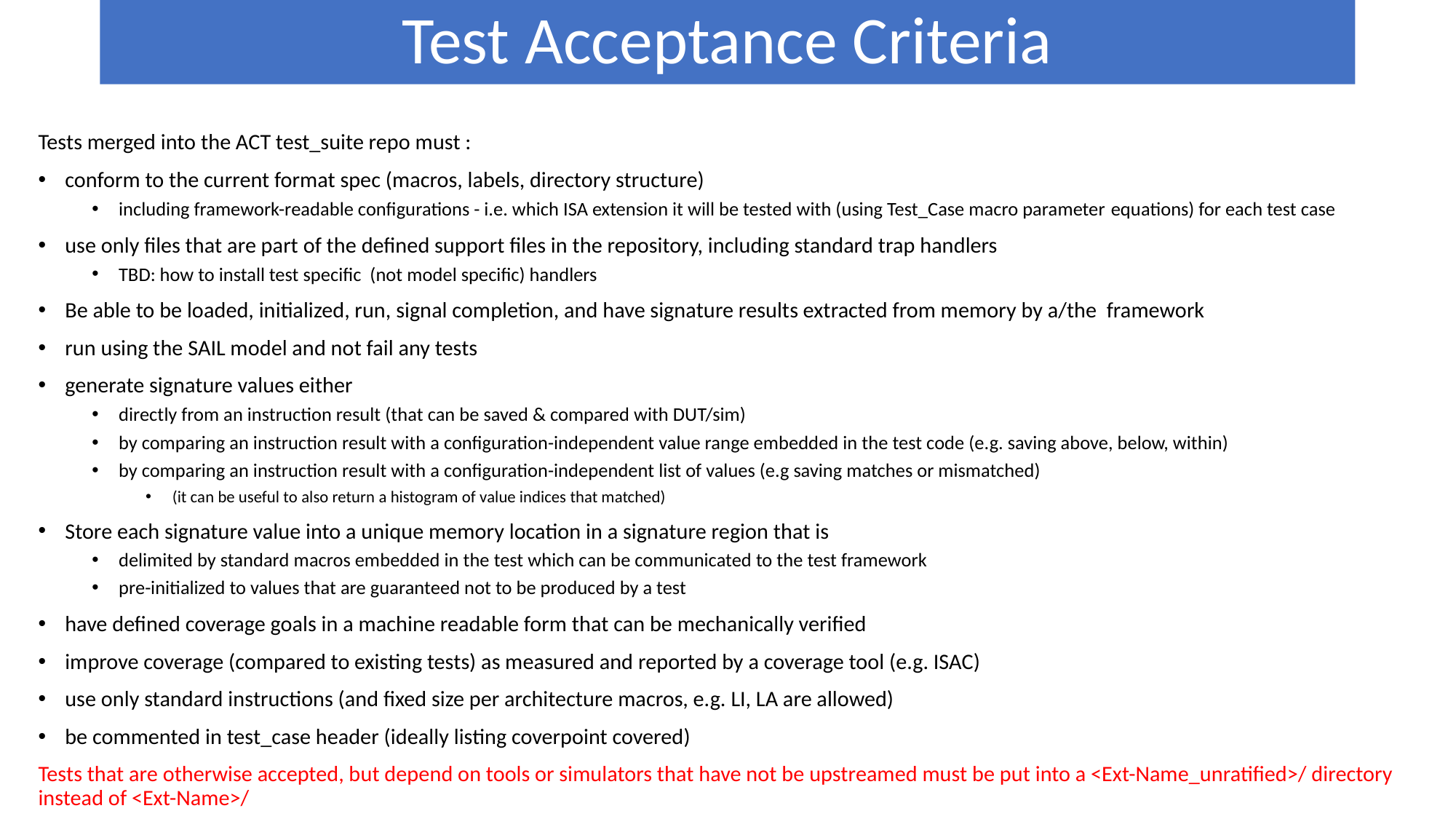

# Test Acceptance Criteria
Tests merged into the ACT test_suite repo must :
conform to the current format spec (macros, labels, directory structure)
including framework-readable configurations - i.e. which ISA extension it will be tested with (using Test_Case macro parameter equations) for each test case
use only files that are part of the defined support files in the repository, including standard trap handlers
TBD: how to install test specific  (not model specific) handlers
Be able to be loaded, initialized, run, signal completion, and have signature results extracted from memory by a/the  framework
run using the SAIL model and not fail any tests
generate signature values either
directly from an instruction result (that can be saved & compared with DUT/sim)
by comparing an instruction result with a configuration-independent value range embedded in the test code (e.g. saving above, below, within)
by comparing an instruction result with a configuration-independent list of values (e.g saving matches or mismatched)
(it can be useful to also return a histogram of value indices that matched)
Store each signature value into a unique memory location in a signature region that is
delimited by standard macros embedded in the test which can be communicated to the test framework
pre-initialized to values that are guaranteed not to be produced by a test
have defined coverage goals in a machine readable form that can be mechanically verified
improve coverage (compared to existing tests) as measured and reported by a coverage tool (e.g. ISAC)
use only standard instructions (and fixed size per architecture macros, e.g. LI, LA are allowed)
be commented in test_case header (ideally listing coverpoint covered)
Tests that are otherwise accepted, but depend on tools or simulators that have not be upstreamed must be put into a <Ext-Name_unratified>/ directory instead of <Ext-Name>/